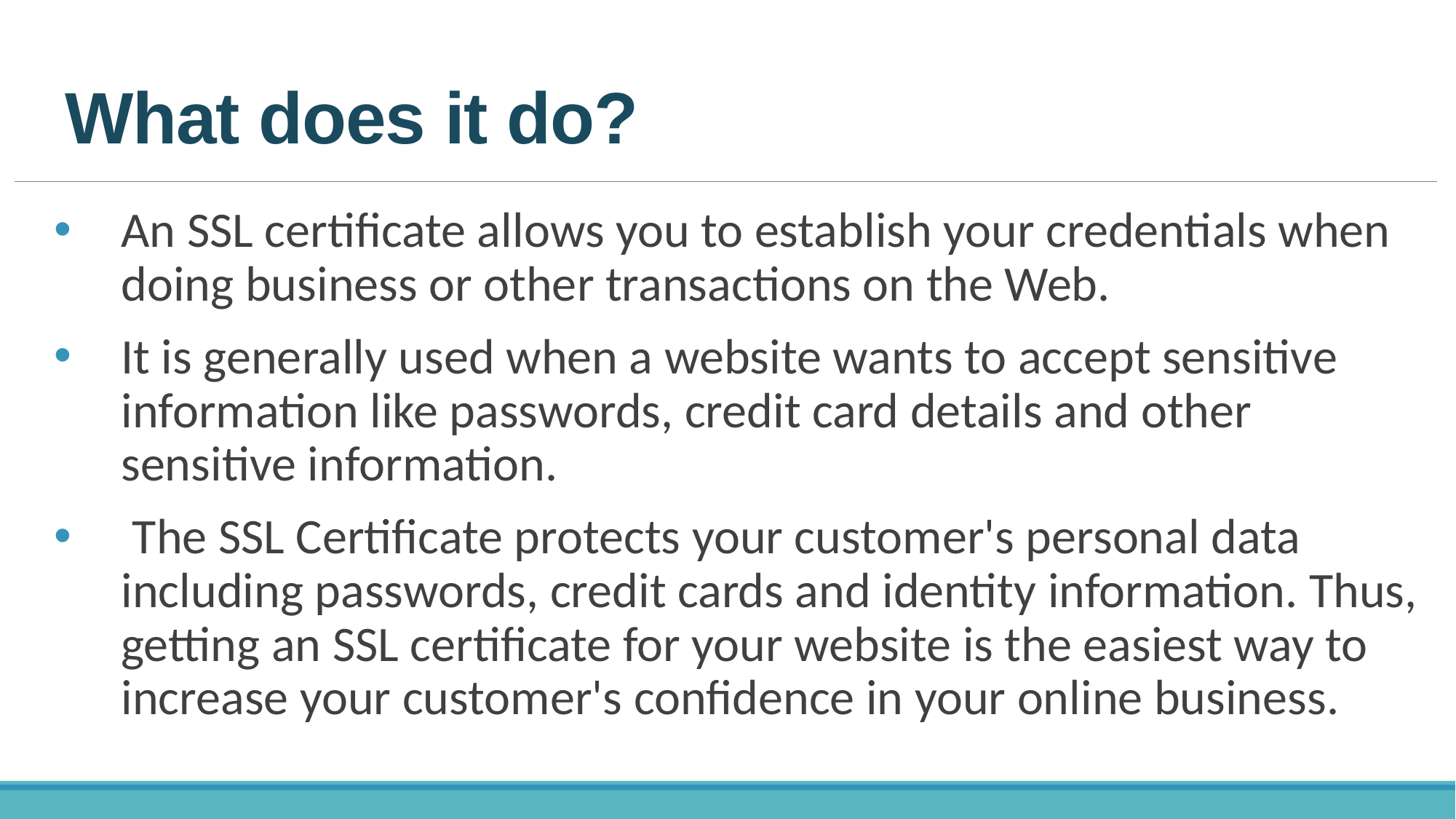

# What does it do?
An SSL certificate allows you to establish your credentials when doing business or other transactions on the Web.
It is generally used when a website wants to accept sensitive information like passwords, credit card details and other sensitive information.
 The SSL Certificate protects your customer's personal data including passwords, credit cards and identity information. Thus, getting an SSL certificate for your website is the easiest way to increase your customer's confidence in your online business.